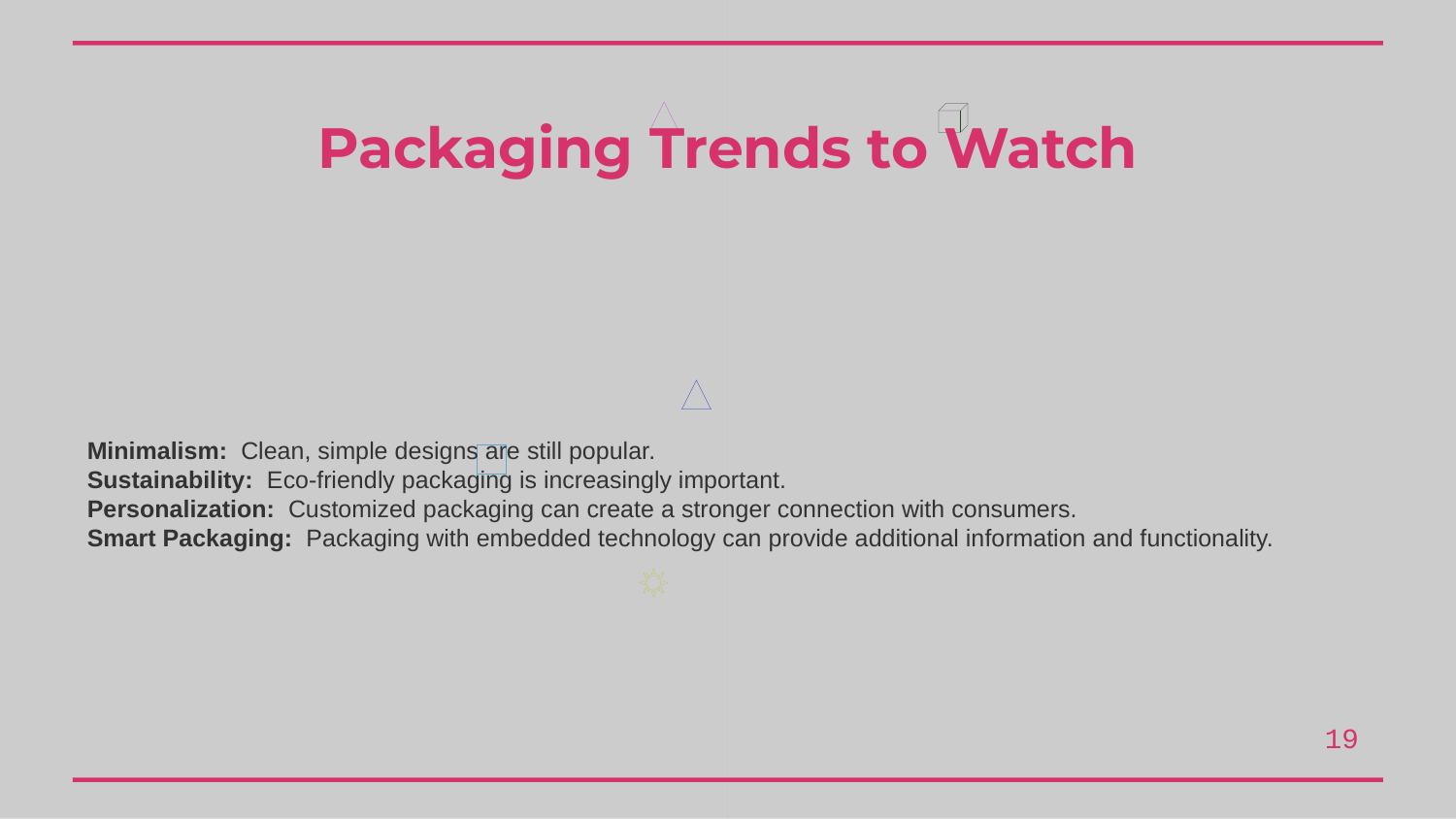

Packaging Trends to Watch

Minimalism:  Clean, simple designs are still popular.
Sustainability:  Eco-friendly packaging is increasingly important.
Personalization:  Customized packaging can create a stronger connection with consumers.
Smart Packaging:  Packaging with embedded technology can provide additional information and functionality.

19